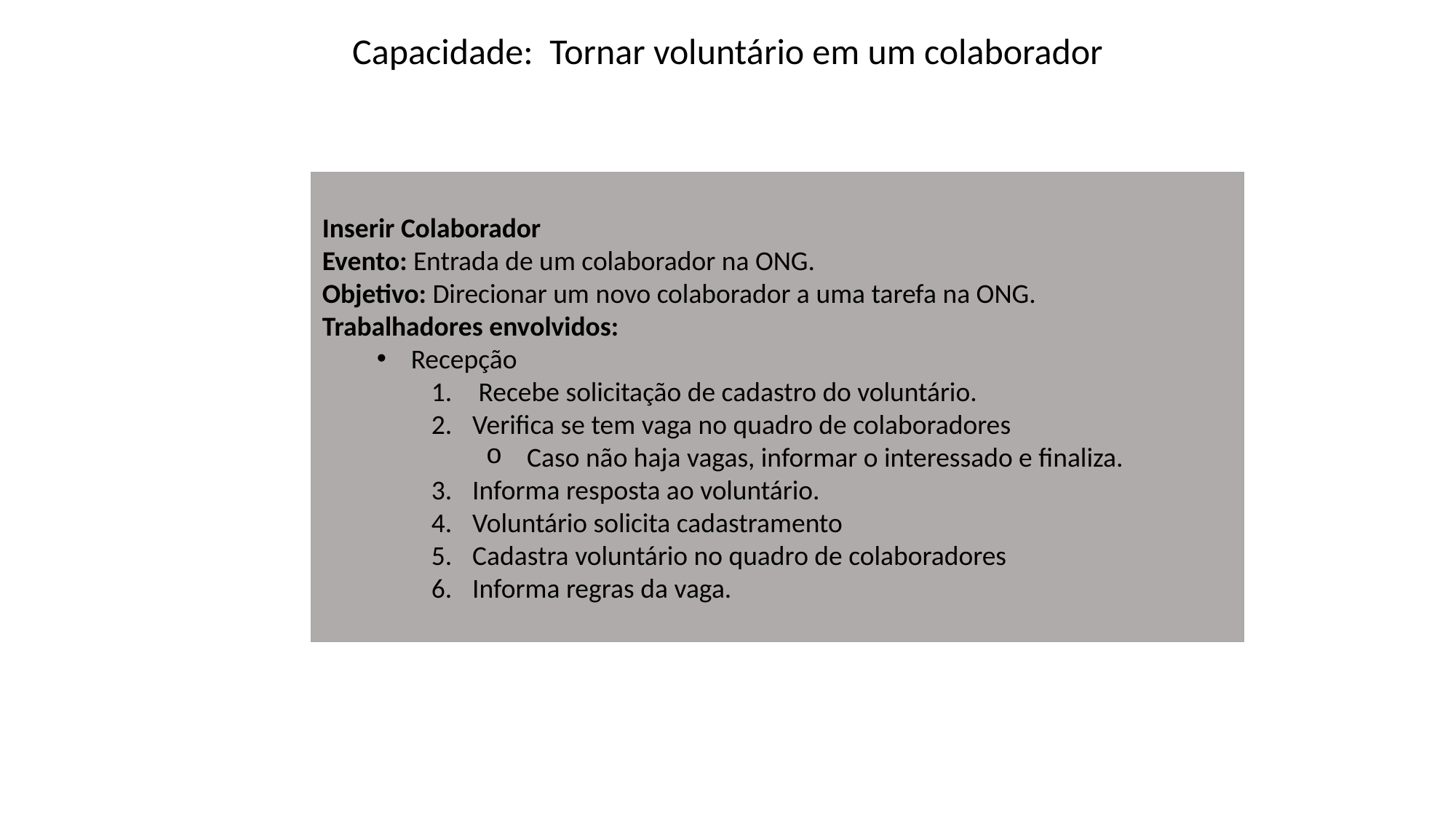

Capacidade:  Tornar voluntário em um colaborador

Inserir Colaborador
Evento: Entrada de um colaborador na ONG.
Objetivo: Direcionar um novo colaborador a uma tarefa na ONG.
Trabalhadores envolvidos:
Recepção
 Recebe solicitação de cadastro do voluntário.
Verifica se tem vaga no quadro de colaboradores
Caso não haja vagas, informar o interessado e finaliza.
Informa resposta ao voluntário.
Voluntário solicita cadastramento
Cadastra voluntário no quadro de colaboradores
Informa regras da vaga.